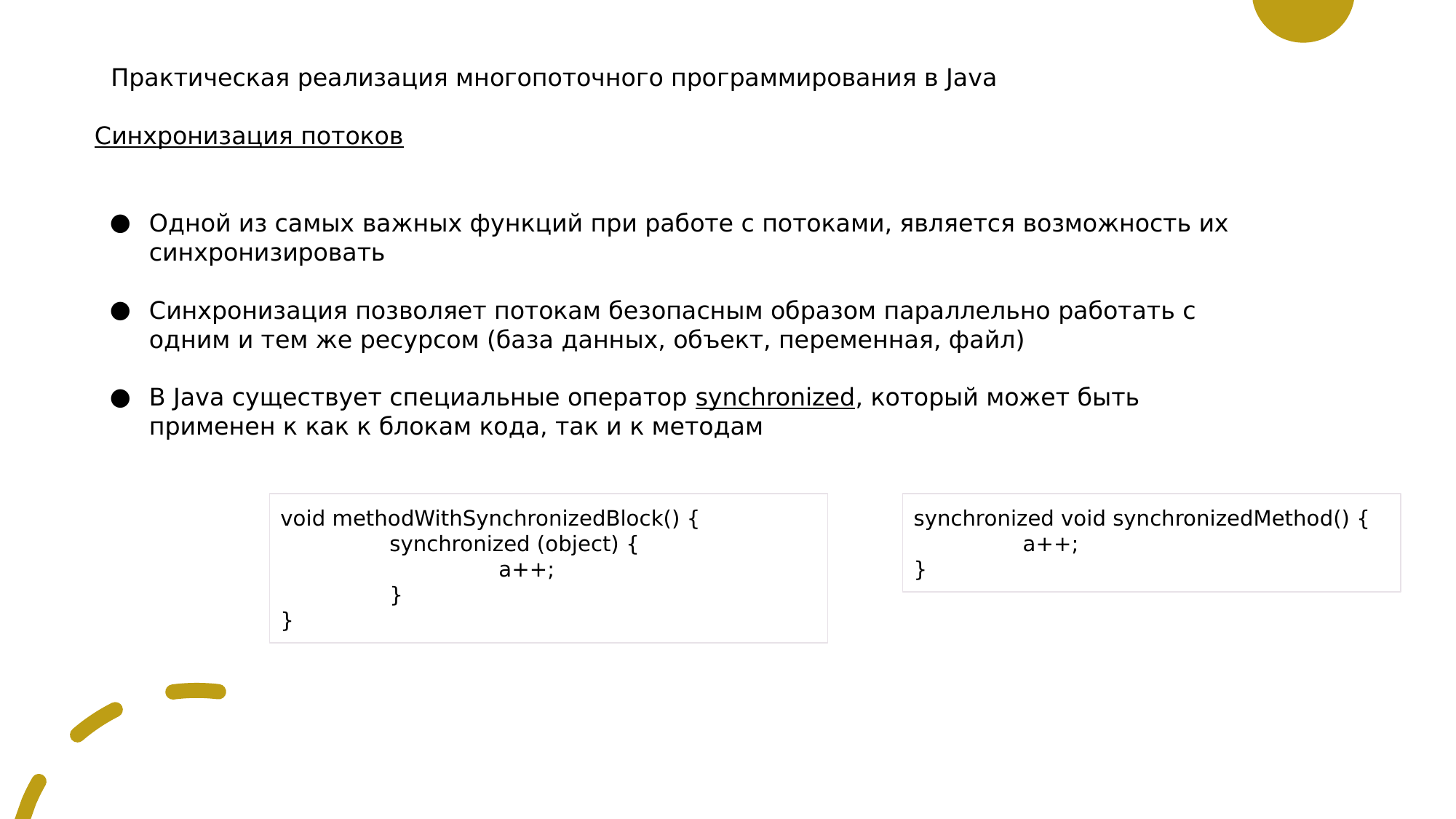

# Практическая реализация многопоточного программирования в Java
Синхронизация потоков

Одной из самых важных функций при работе с потоками, является возможность их синхронизировать

Синхронизация позволяет потокам безопасным образом параллельно работать с одним и тем же ресурсом (база данных, объект, переменная, файл)

В Java существует специальные оператор synchronized, который может быть применен к как к блокам кода, так и к методам

void methodWithSynchronizedBlock() {
	synchronized (object) {
		a++;
	}
}
synchronized void synchronizedMethod() {
	a++;
}